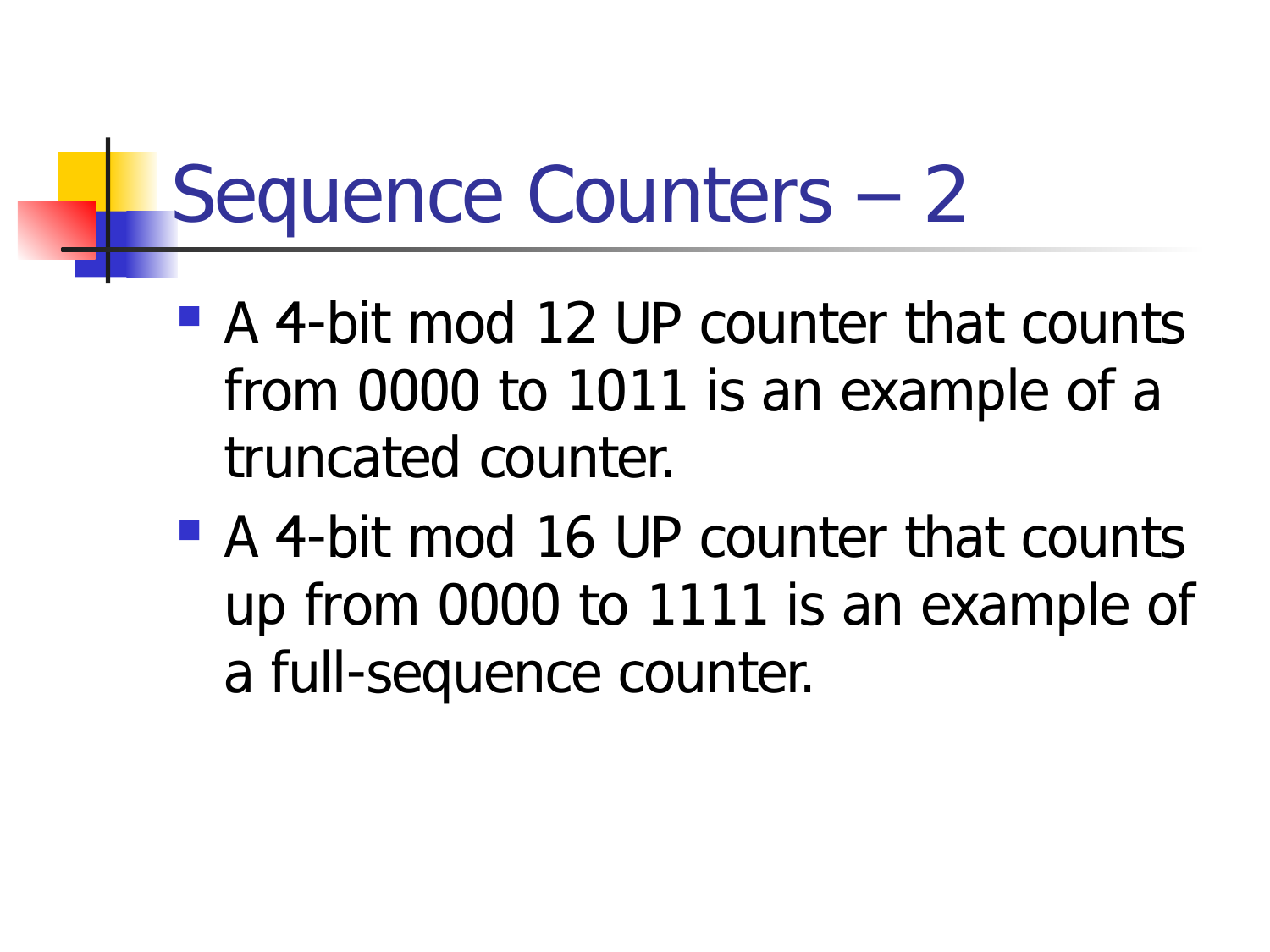

# Sequence Counters – 2
A 4-bit mod 12 UP counter that counts  from 0000 to 1011 is an example of a  truncated counter.
A 4-bit mod 16 UP counter that counts up from 0000 to 1111 is an example of a full-sequence counter.
9